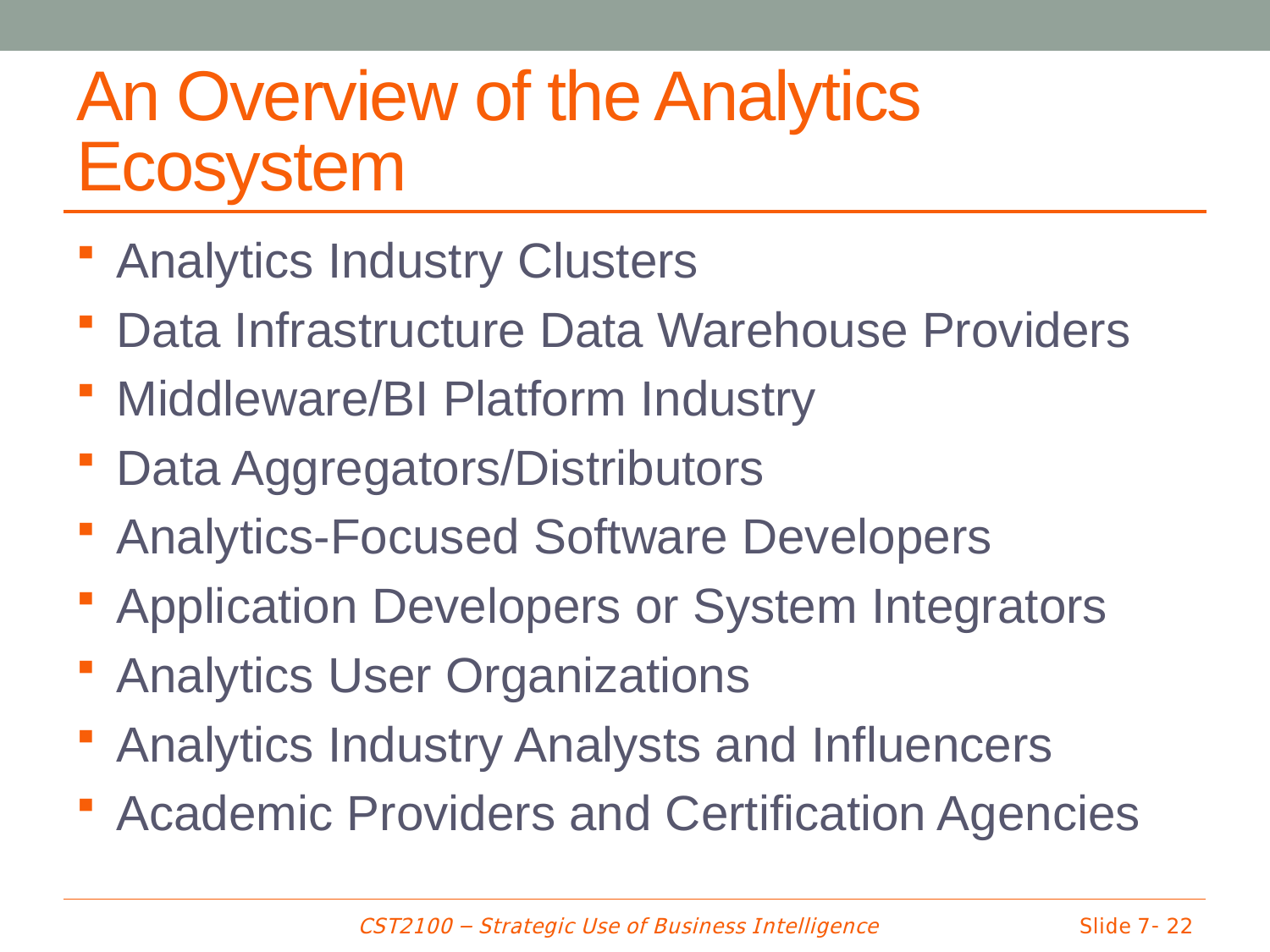

# An Overview of the Analytics Ecosystem
Analytics Industry Clusters
Data Infrastructure Data Warehouse Providers
Middleware/BI Platform Industry
Data Aggregators/Distributors
Analytics-Focused Software Developers
Application Developers or System Integrators
Analytics User Organizations
Analytics Industry Analysts and Influencers
Academic Providers and Certification Agencies